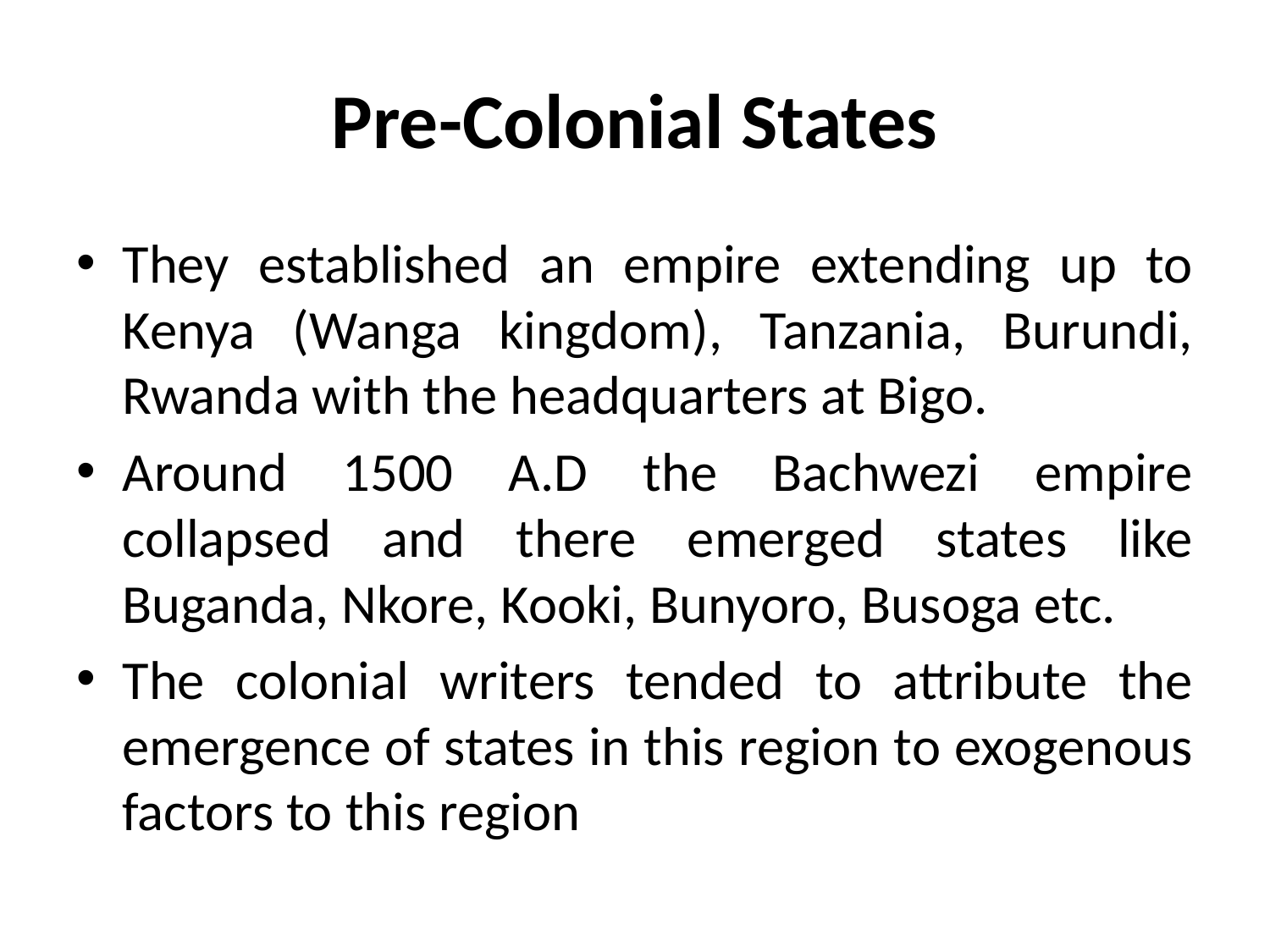

# Pre-Colonial States
They established an empire extending up to Kenya (Wanga kingdom), Tanzania, Burundi, Rwanda with the headquarters at Bigo.
Around 1500 A.D the Bachwezi empire collapsed and there emerged states like Buganda, Nkore, Kooki, Bunyoro, Busoga etc.
The colonial writers tended to attribute the emergence of states in this region to exogenous factors to this region